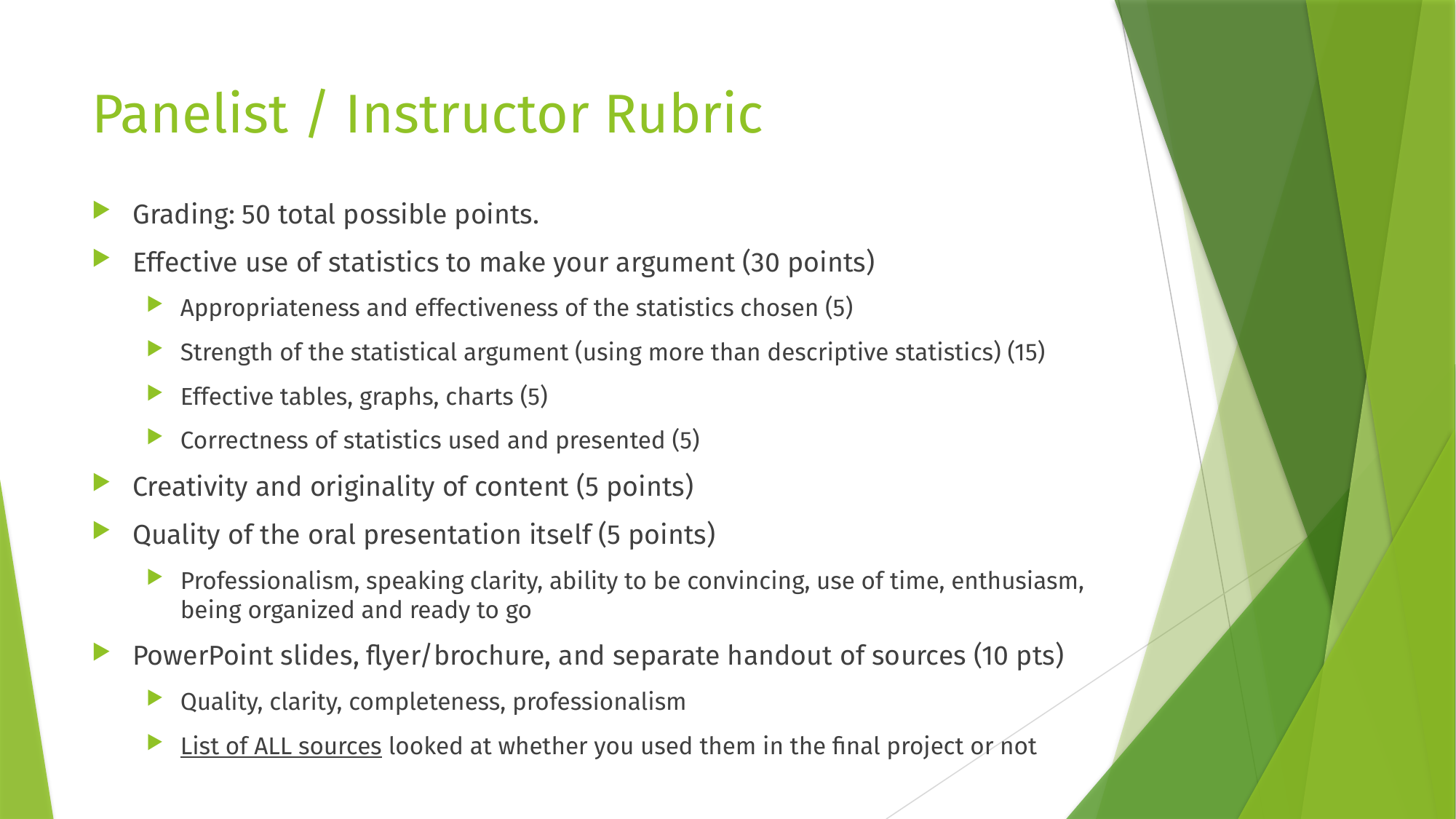

# Panelist / Instructor Rubric
Grading: 50 total possible points.
Effective use of statistics to make your argument (30 points)
Appropriateness and effectiveness of the statistics chosen (5)
Strength of the statistical argument (using more than descriptive statistics) (15)
Effective tables, graphs, charts (5)
Correctness of statistics used and presented (5)
Creativity and originality of content (5 points)
Quality of the oral presentation itself (5 points)
Professionalism, speaking clarity, ability to be convincing, use of time, enthusiasm, being organized and ready to go
PowerPoint slides, flyer/brochure, and separate handout of sources (10 pts)
Quality, clarity, completeness, professionalism
List of ALL sources looked at whether you used them in the final project or not